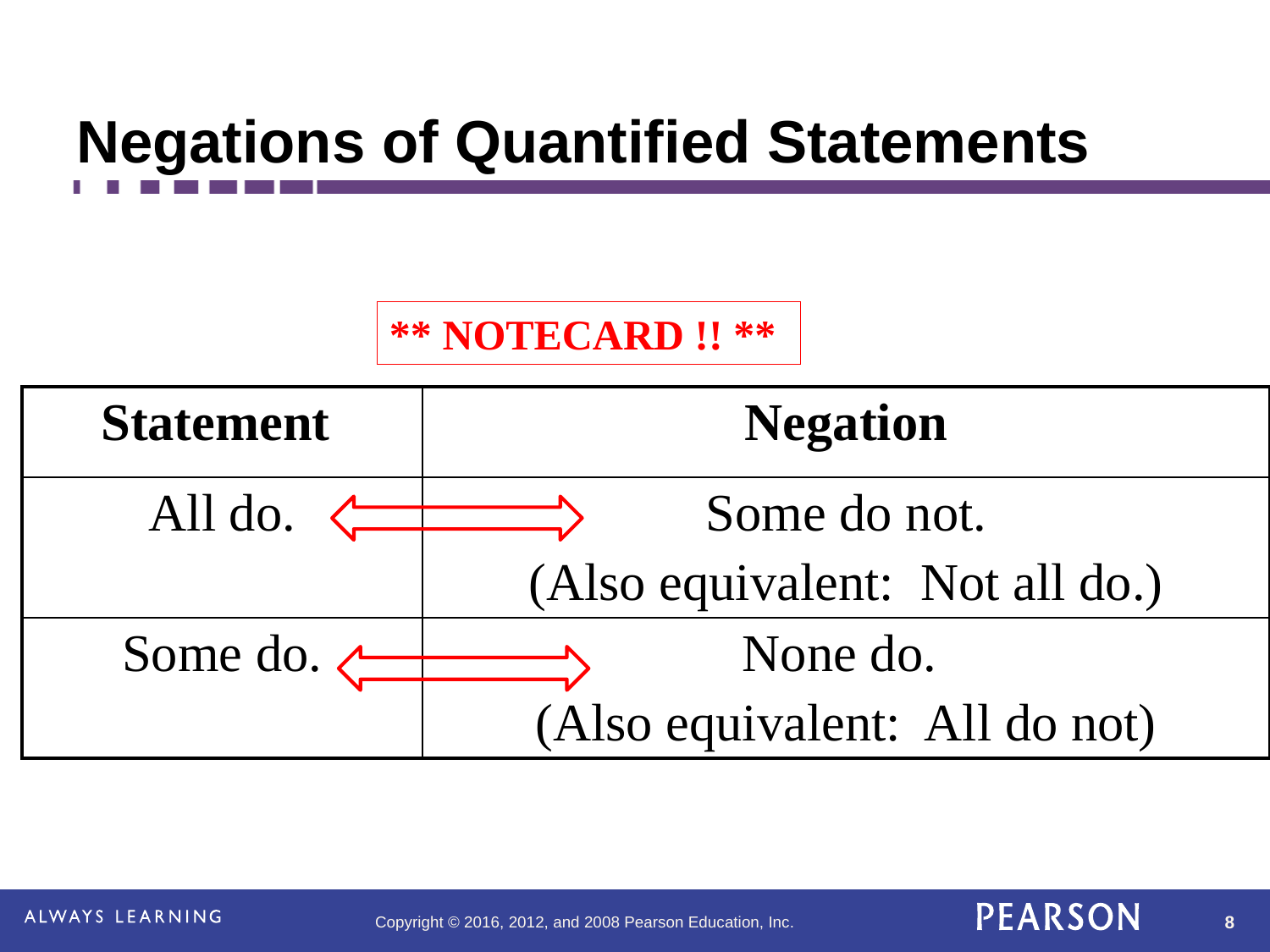

# Negations of Quantified Statements
** NOTECARD !! **
| Statement | Negation |
| --- | --- |
| All do. | Some do not. (Also equivalent: Not all do.) |
| Some do. | None do. (Also equivalent: All do not) |